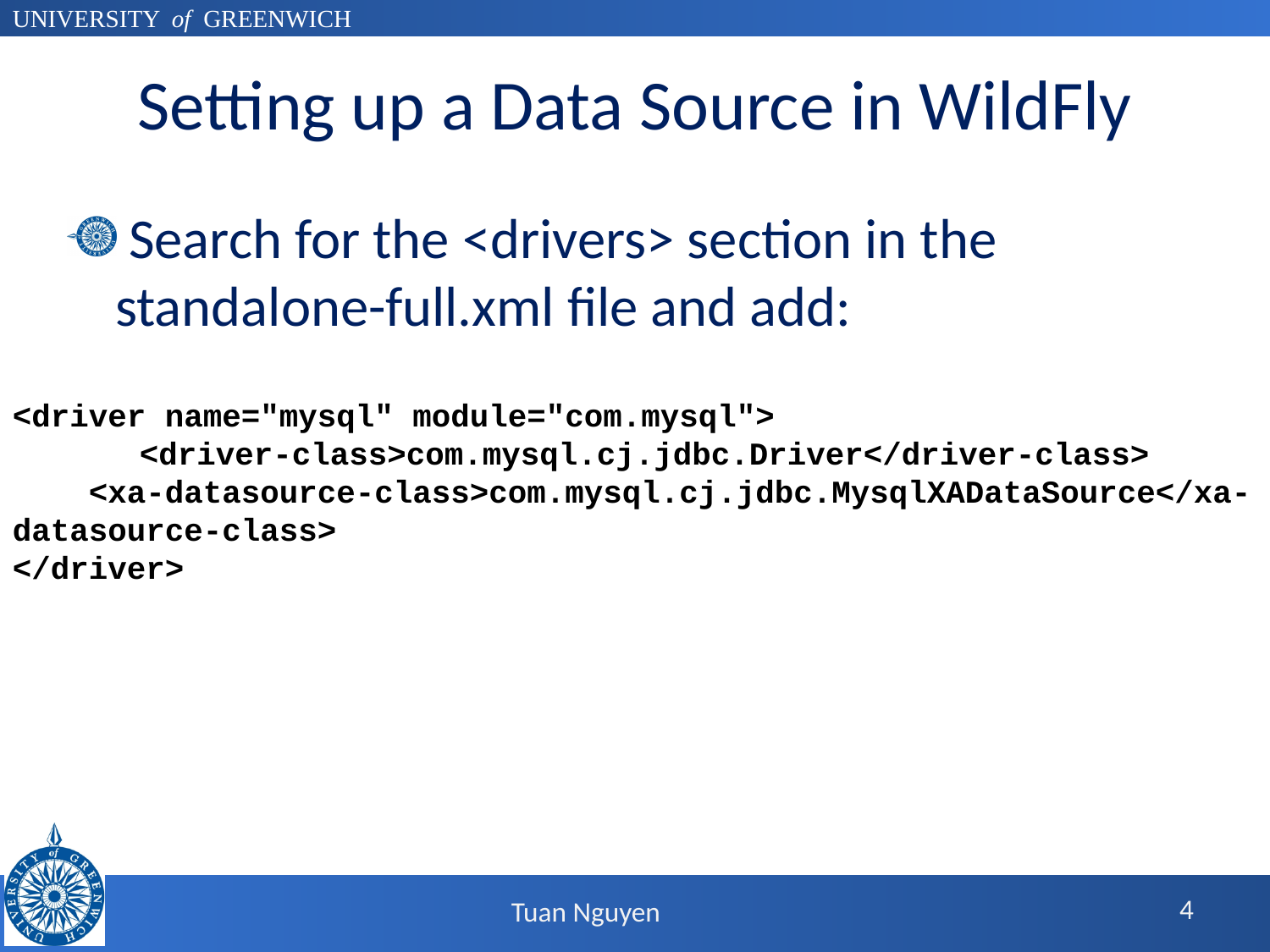

# Setting up a Data Source in WildFly
 Search for the <drivers> section in the standalone-full.xml file and add:

<driver name="mysql" module="com.mysql">
	<driver-class>com.mysql.cj.jdbc.Driver</driver-class>
    <xa-datasource-class>com.mysql.cj.jdbc.MysqlXADataSource</xa-datasource-class>
</driver>
4
Tuan Nguyen